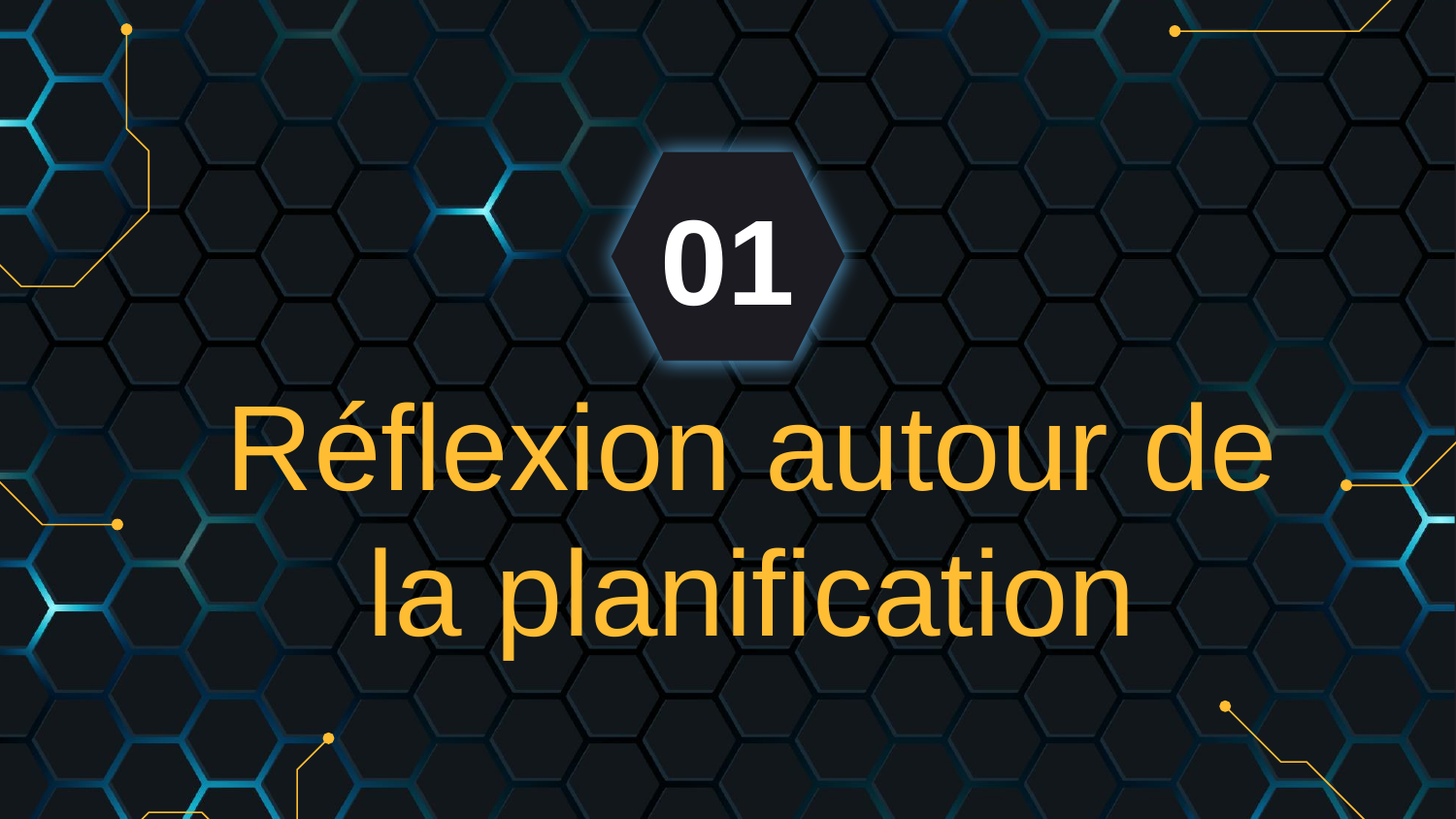

01
# Réflexion autour de la planification